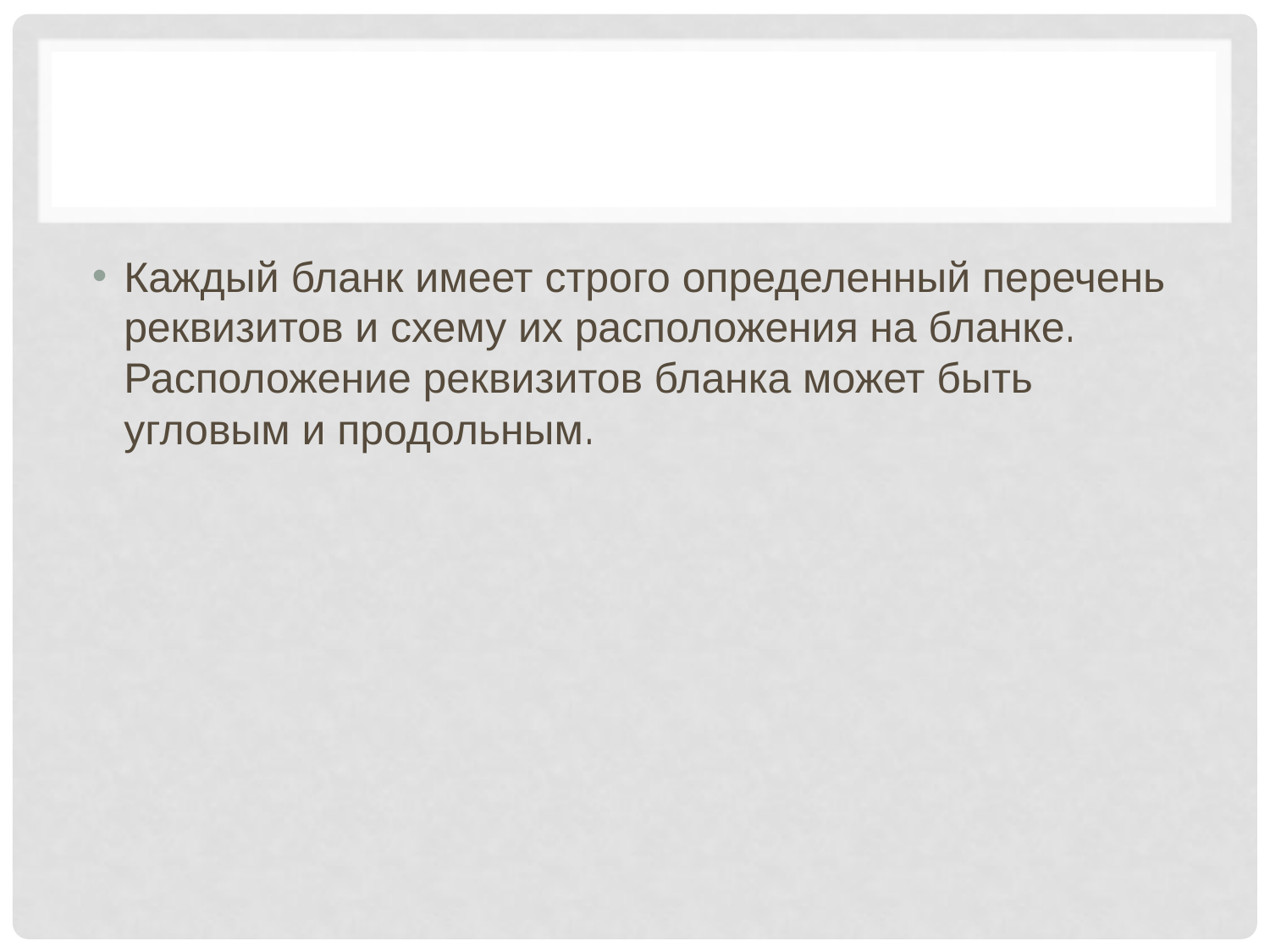

#
Каждый бланк имеет строго определенный перечень реквизитов и схему их расположения на бланке. Расположение реквизитов бланка может быть угловым и продольным.